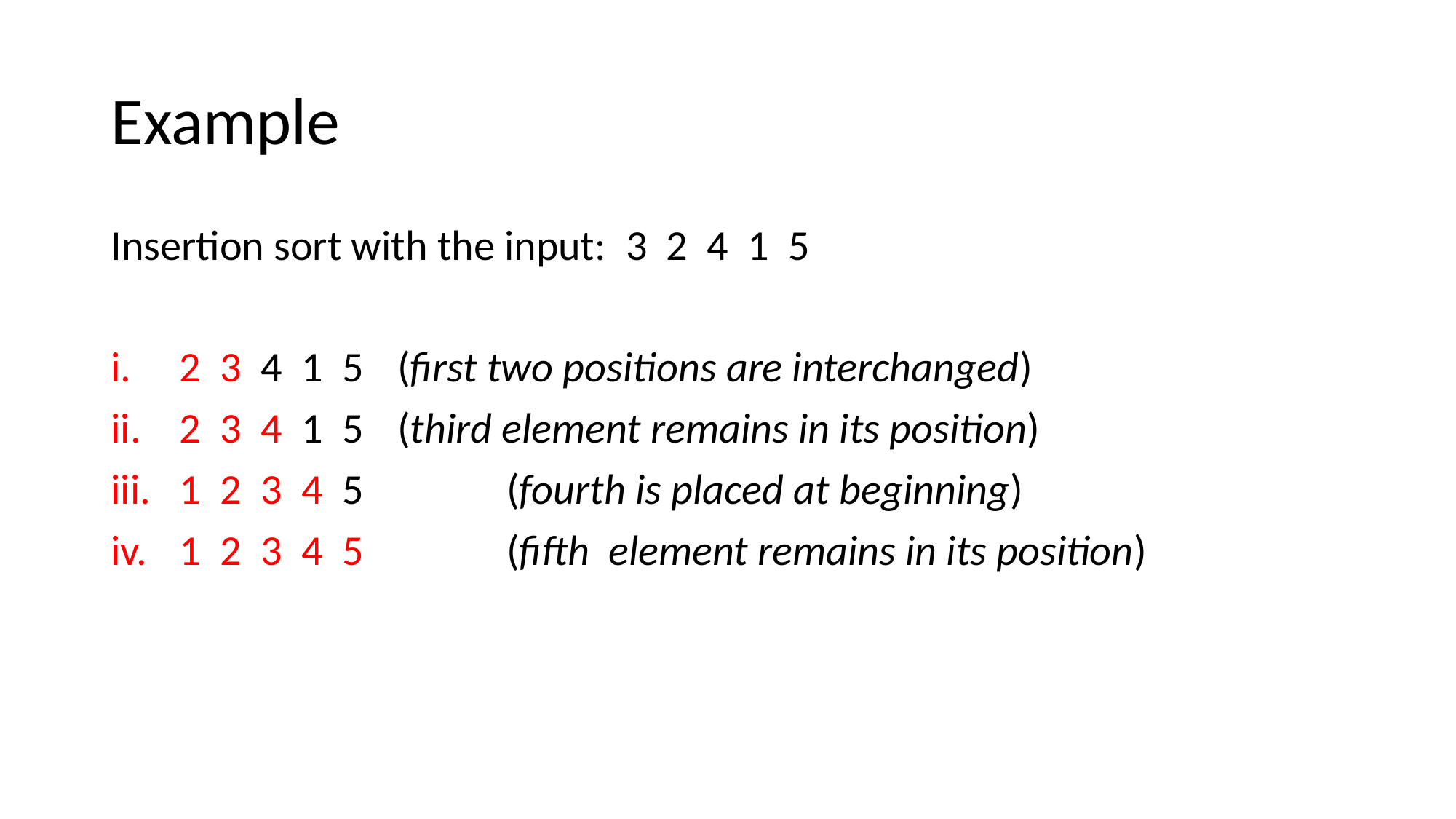

# Example
Insertion sort with the input:  3  2  4  1  5

2  3  4  1  5   	(first two positions are interchanged)
2  3  4  1  5   	(third element remains in its position)
1  2  3  4  5    	(fourth is placed at beginning)
1  2  3  4  5     	(fifth  element remains in its position)